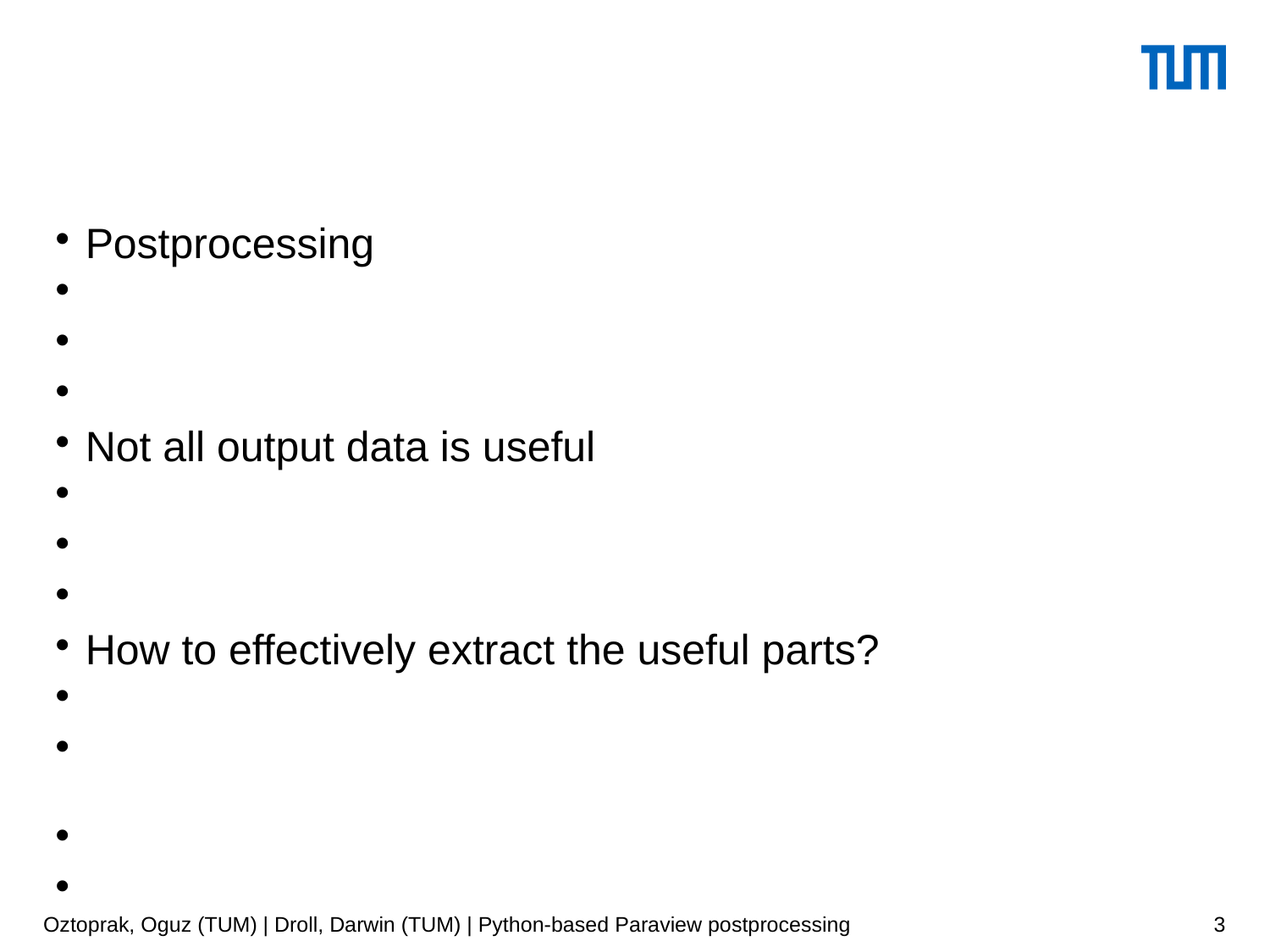

Introduction
Postprocessing

Not all output data is useful

How to effectively extract the useful parts?

Oztoprak, Oguz (TUM) | Droll, Darwin (TUM) | Python-based Paraview postprocessing
3